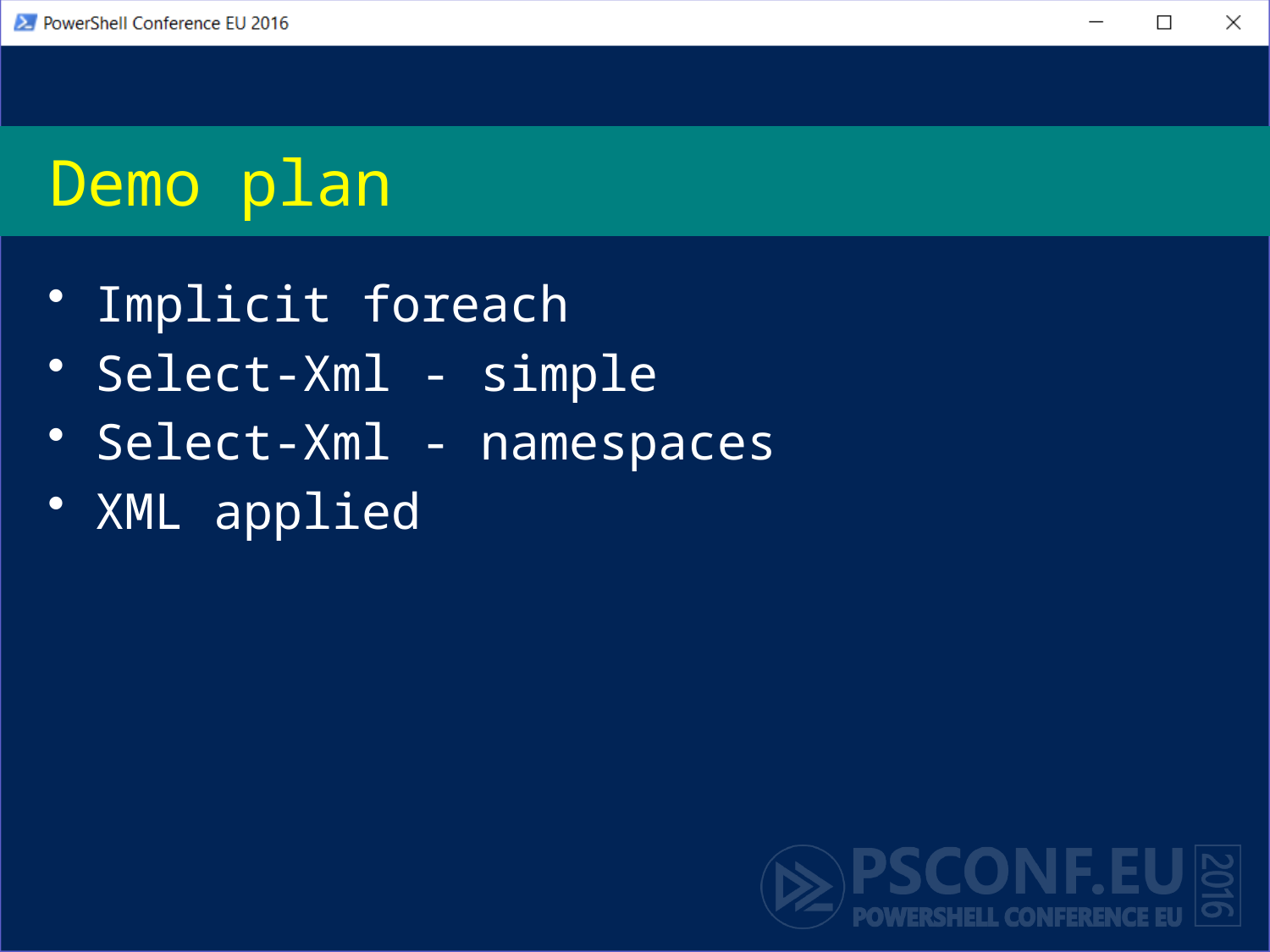

# Demo plan
Implicit foreach
Select-Xml - simple
Select-Xml - namespaces
XML applied